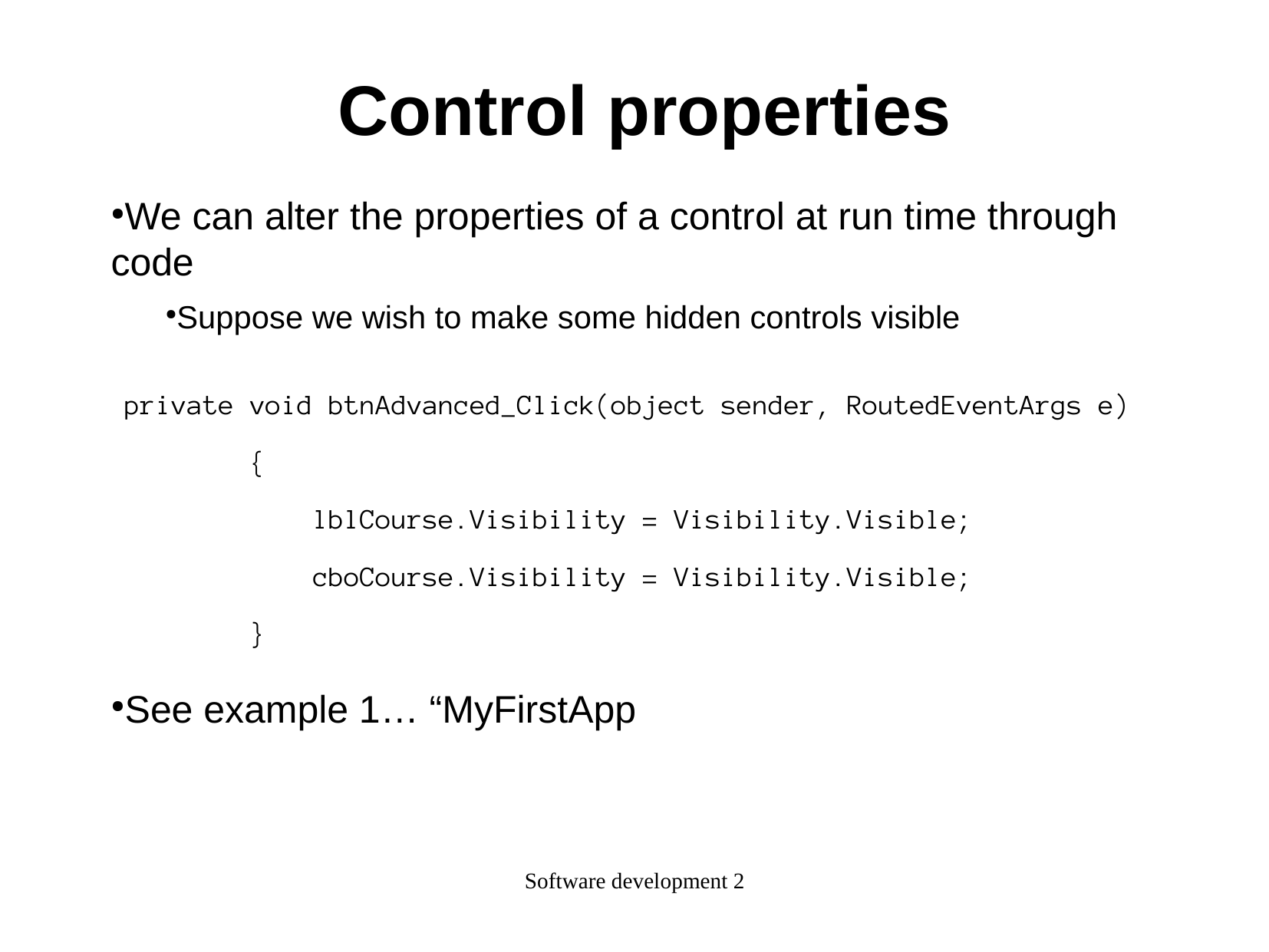

Control properties
We can alter the properties of a control at run time through code
Suppose we wish to make some hidden controls visible

private void btnAdvanced_Click(object sender, RoutedEventArgs e)
        {
            lblCourse.Visibility = Visibility.Visible;
            cboCourse.Visibility = Visibility.Visible;
        }
See example 1… “MyFirstApp

Software development 2